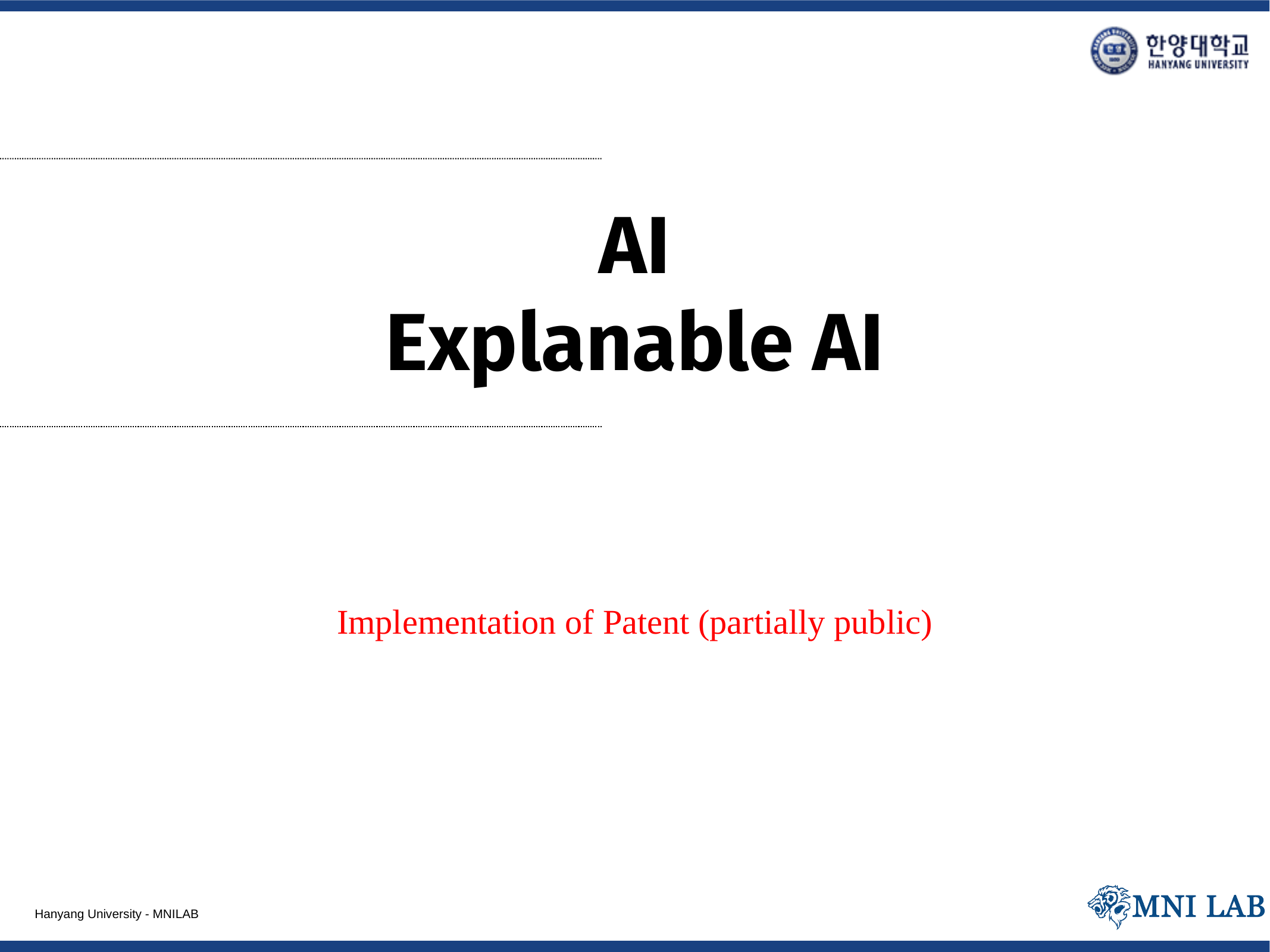

# AI Explanable AI
Implementation of Patent (partially public)